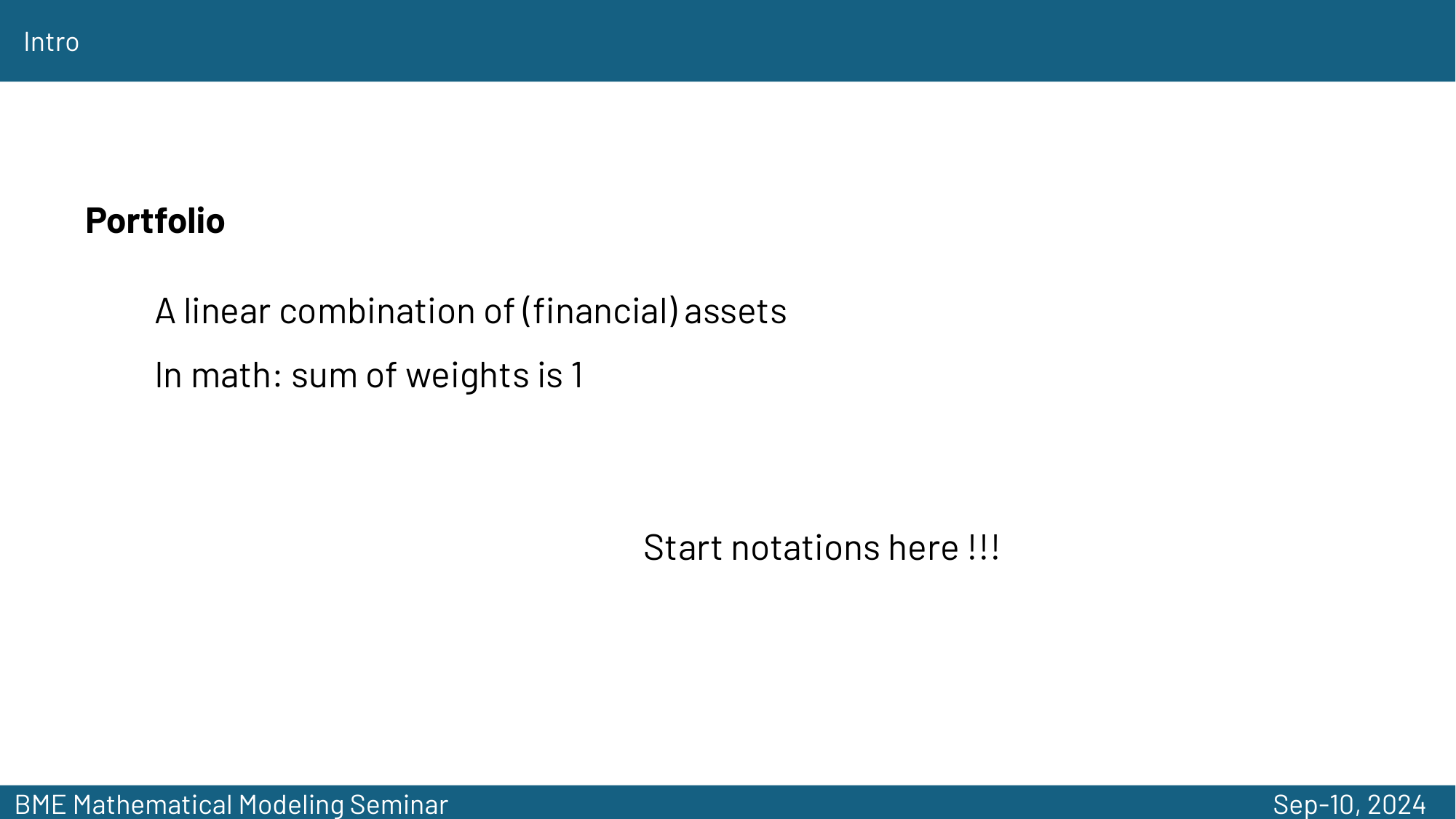

Intro
Portfolio
A linear combination of (financial) assets
In math: sum of weights is 1
Start notations here !!!